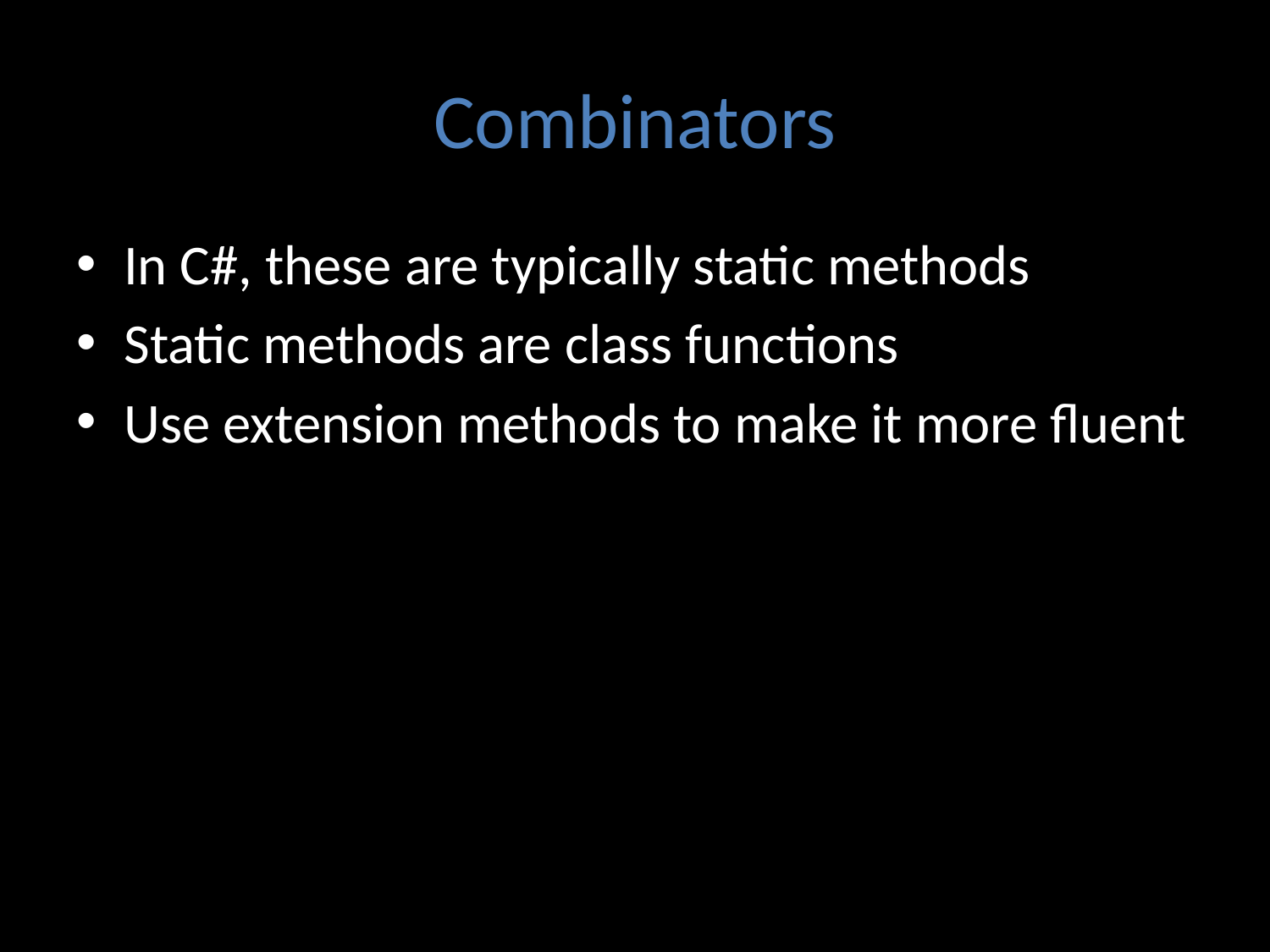

# Combinators
In C#, these are typically static methods
Static methods are class functions
Use extension methods to make it more fluent